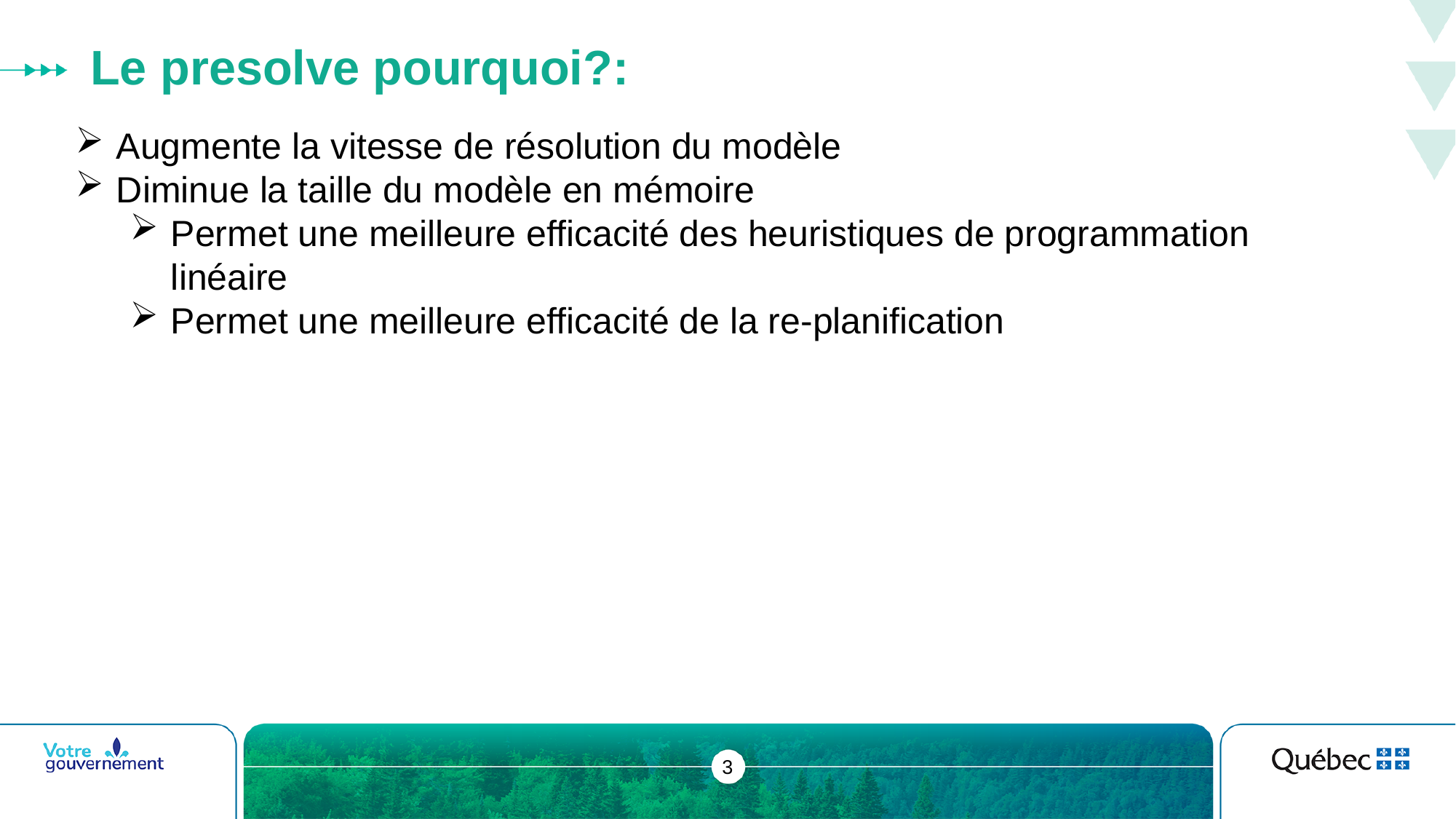

# Le presolve pourquoi?:
Augmente la vitesse de résolution du modèle
Diminue la taille du modèle en mémoire
Permet une meilleure efficacité des heuristiques de programmation linéaire
Permet une meilleure efficacité de la re-planification
3